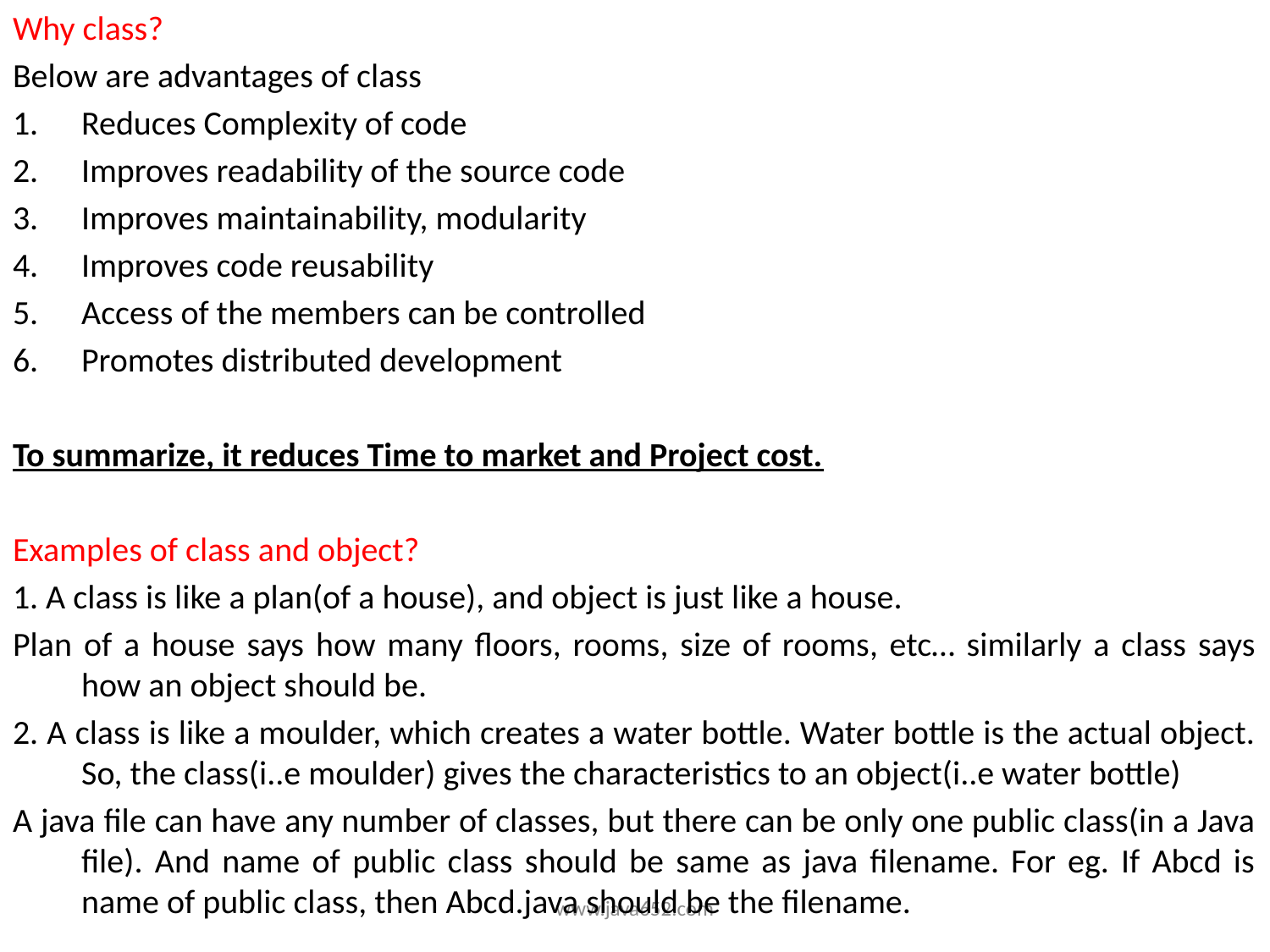

Why class?
Below are advantages of class
Reduces Complexity of code
Improves readability of the source code
Improves maintainability, modularity
Improves code reusability
Access of the members can be controlled
Promotes distributed development

To summarize, it reduces Time to market and Project cost.

Examples of class and object?
1. A class is like a plan(of a house), and object is just like a house.
Plan of a house says how many floors, rooms, size of rooms, etc… similarly a class says how an object should be.
2. A class is like a moulder, which creates a water bottle. Water bottle is the actual object. So, the class(i..e moulder) gives the characteristics to an object(i..e water bottle)
A java file can have any number of classes, but there can be only one public class(in a Java file). And name of public class should be same as java filename. For eg. If Abcd is name of public class, then Abcd.java should be the filename.

www.java652.com